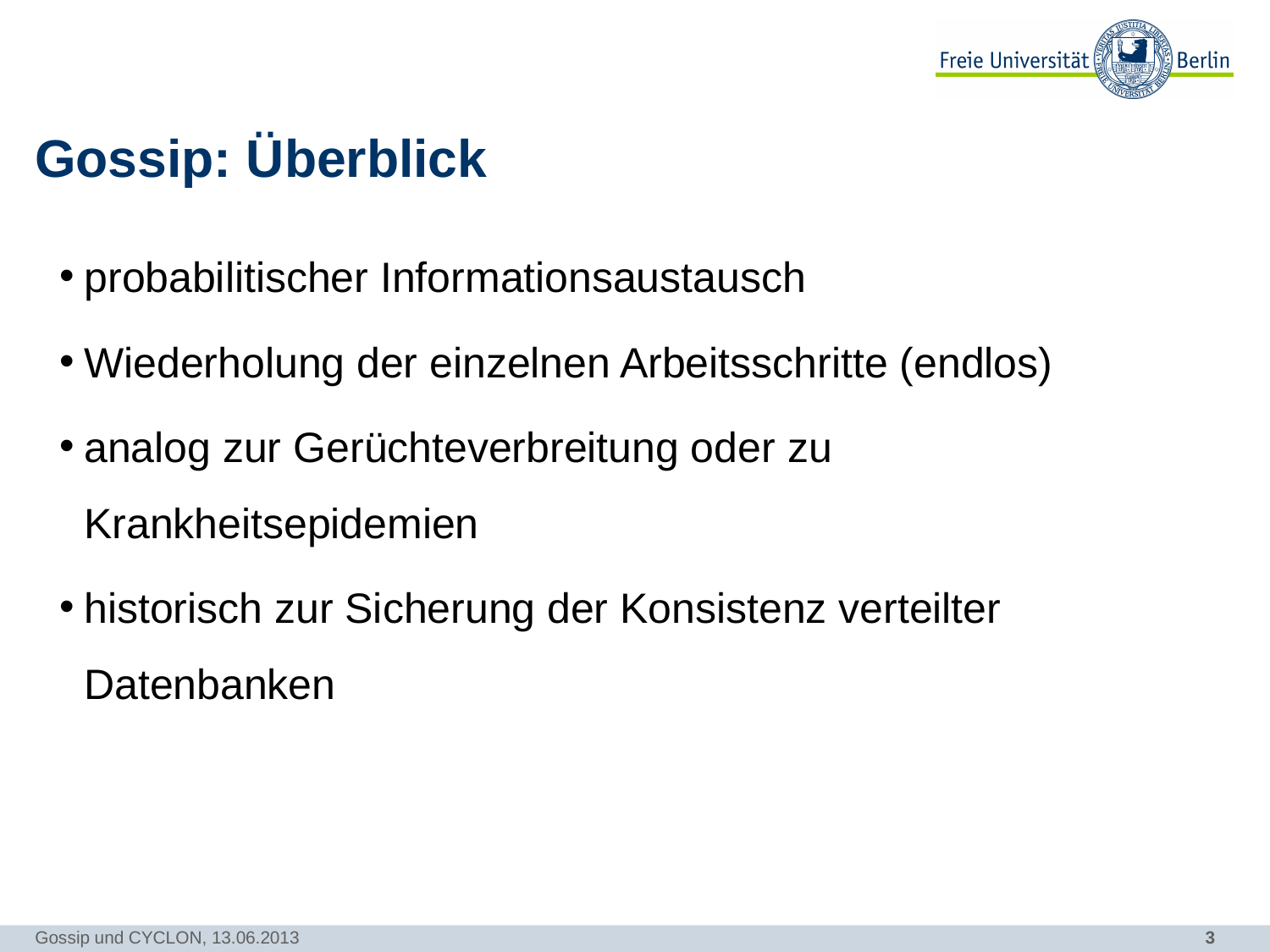

# Gossip: Überblick
probabilitischer Informationsaustausch
Wiederholung der einzelnen Arbeitsschritte (endlos)
analog zur Gerüchteverbreitung oder zu Krankheitsepidemien
historisch zur Sicherung der Konsistenz verteilter Datenbanken
Gossip und CYCLON, 13.06.2013